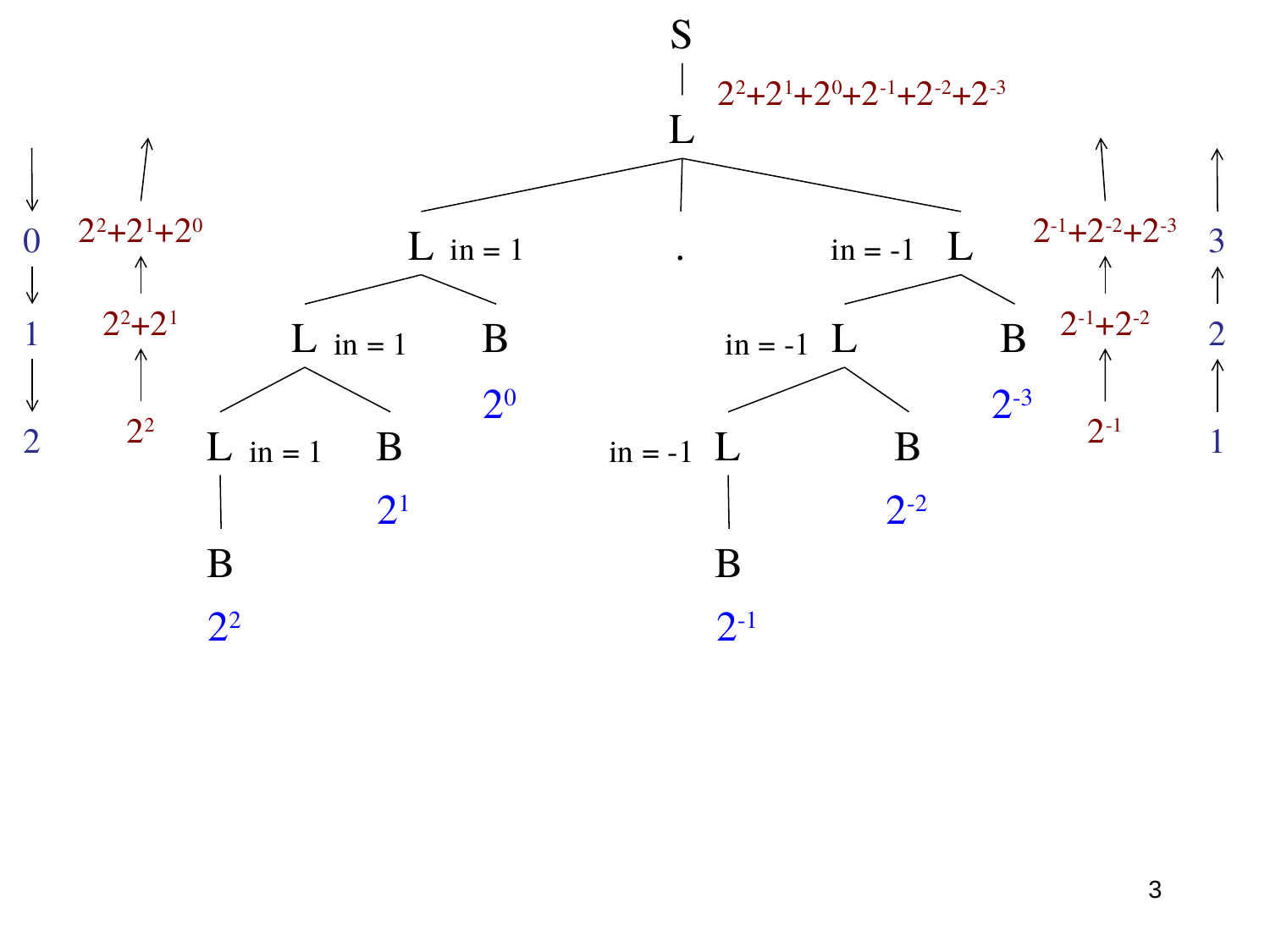

S
22+21+20+2-1+2-2+2-3
L
22+21+20
2-1+2-2+2-3
0
L
.
L
3
in = 1
in = -1
22+21
2-1+2-2
1
L
B
L
B
2
in = 1
in = -1
20
2-3
22
2-1
2
L
B
L
B
1
in = 1
in = -1
21
2-2
B
B
22
2-1
3